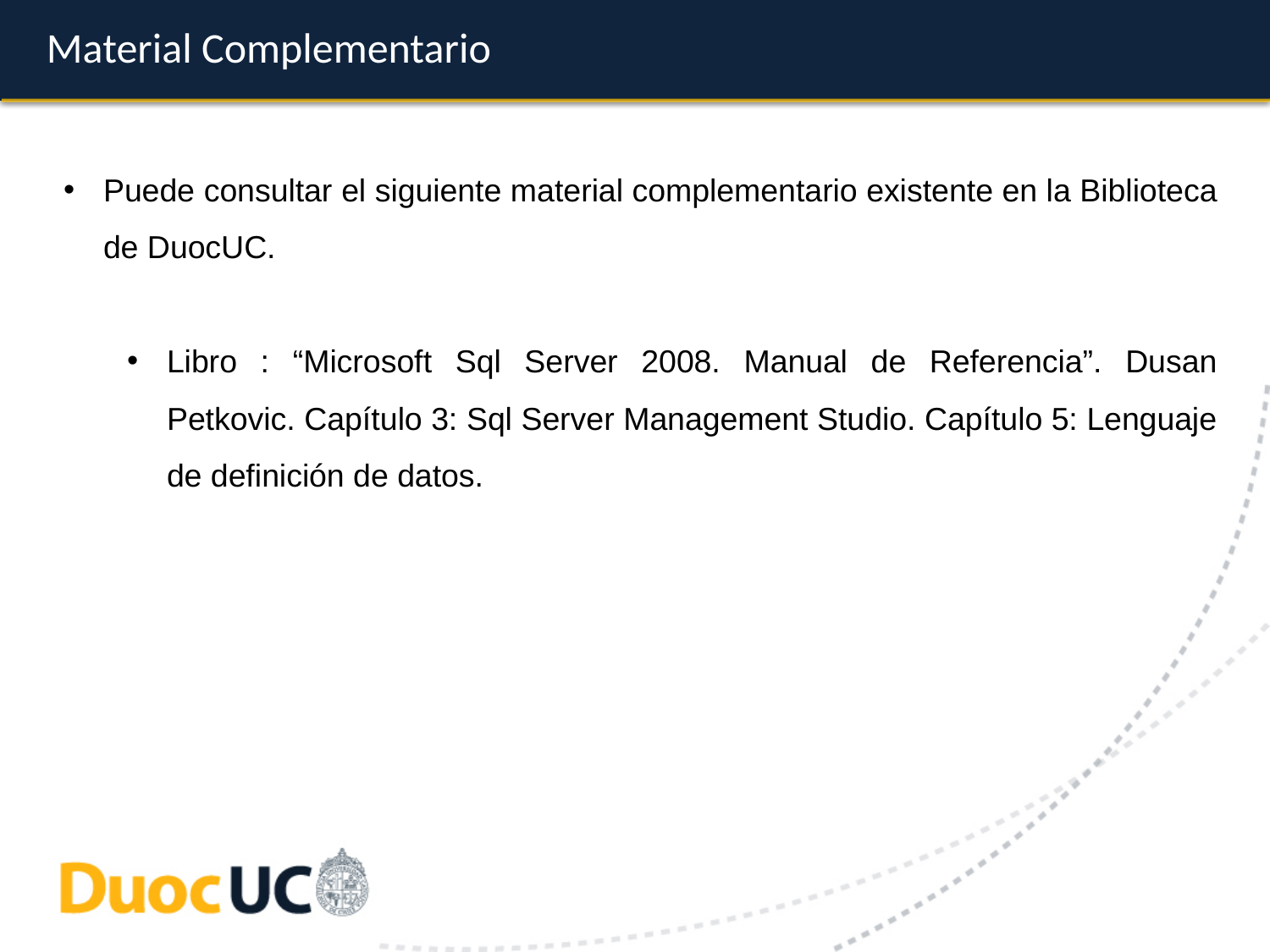

# Material Complementario
Puede consultar el siguiente material complementario existente en la Biblioteca de DuocUC.

Libro : “Microsoft Sql Server 2008. Manual de Referencia”. Dusan Petkovic. Capítulo 3: Sql Server Management Studio. Capítulo 5: Lenguaje de definición de datos.